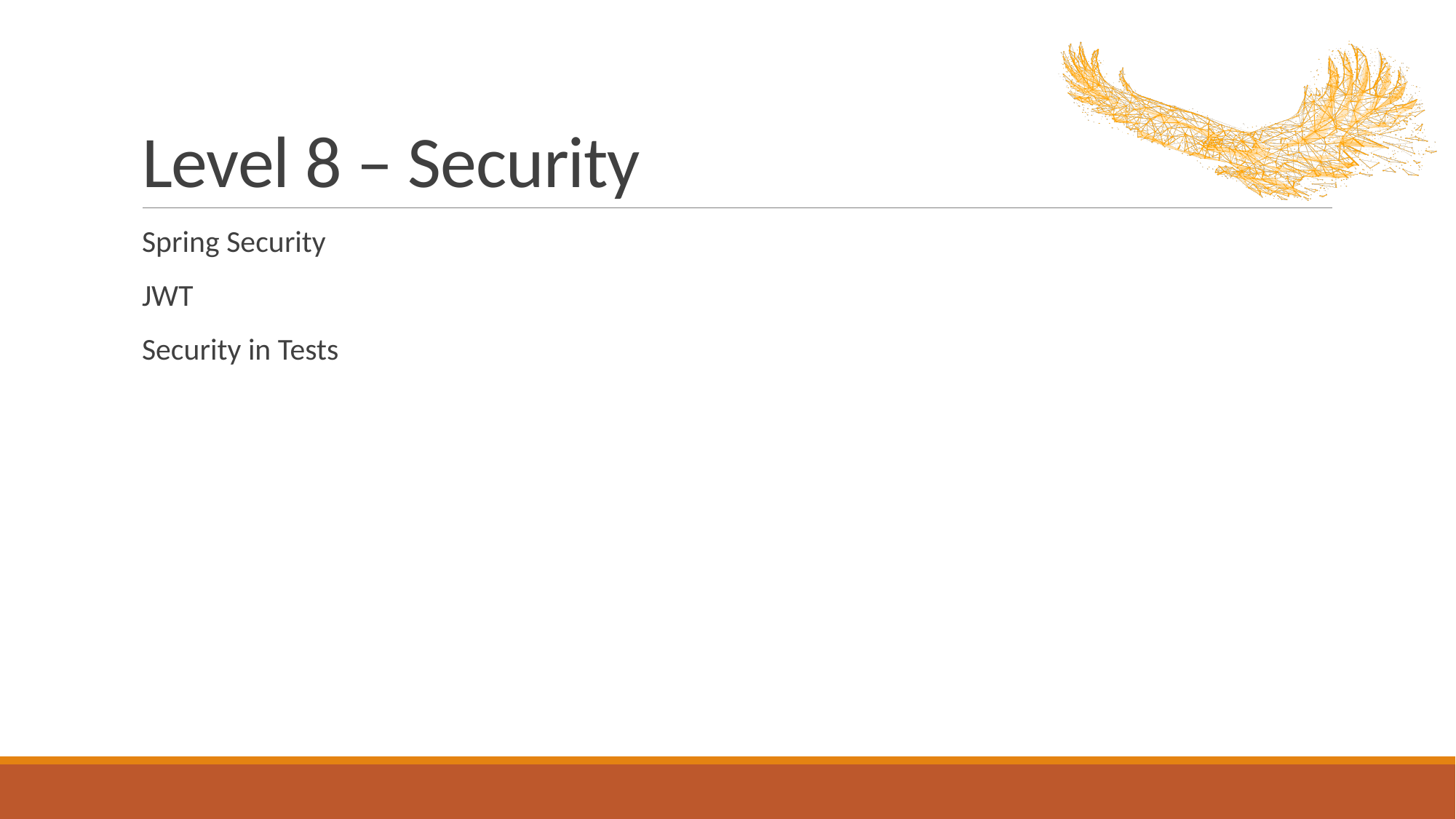

# Level 8 – Security
Spring Security
JWT
Security in Tests